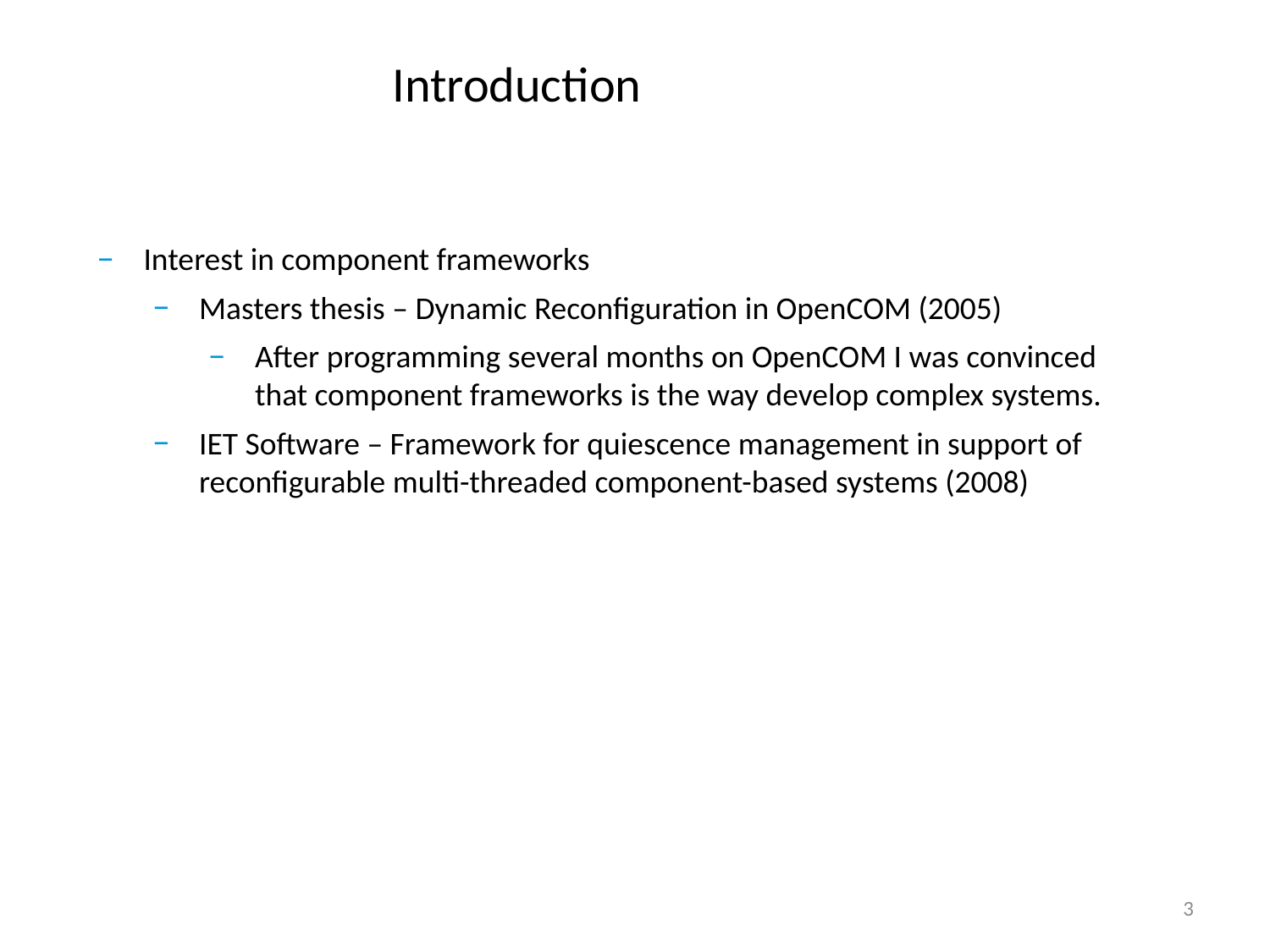

Introduction
Interest in component frameworks
Masters thesis – Dynamic Reconfiguration in OpenCOM (2005)
After programming several months on OpenCOM I was convinced that component frameworks is the way develop complex systems.
IET Software – Framework for quiescence management in support of reconfigurable multi-threaded component-based systems (2008)

3